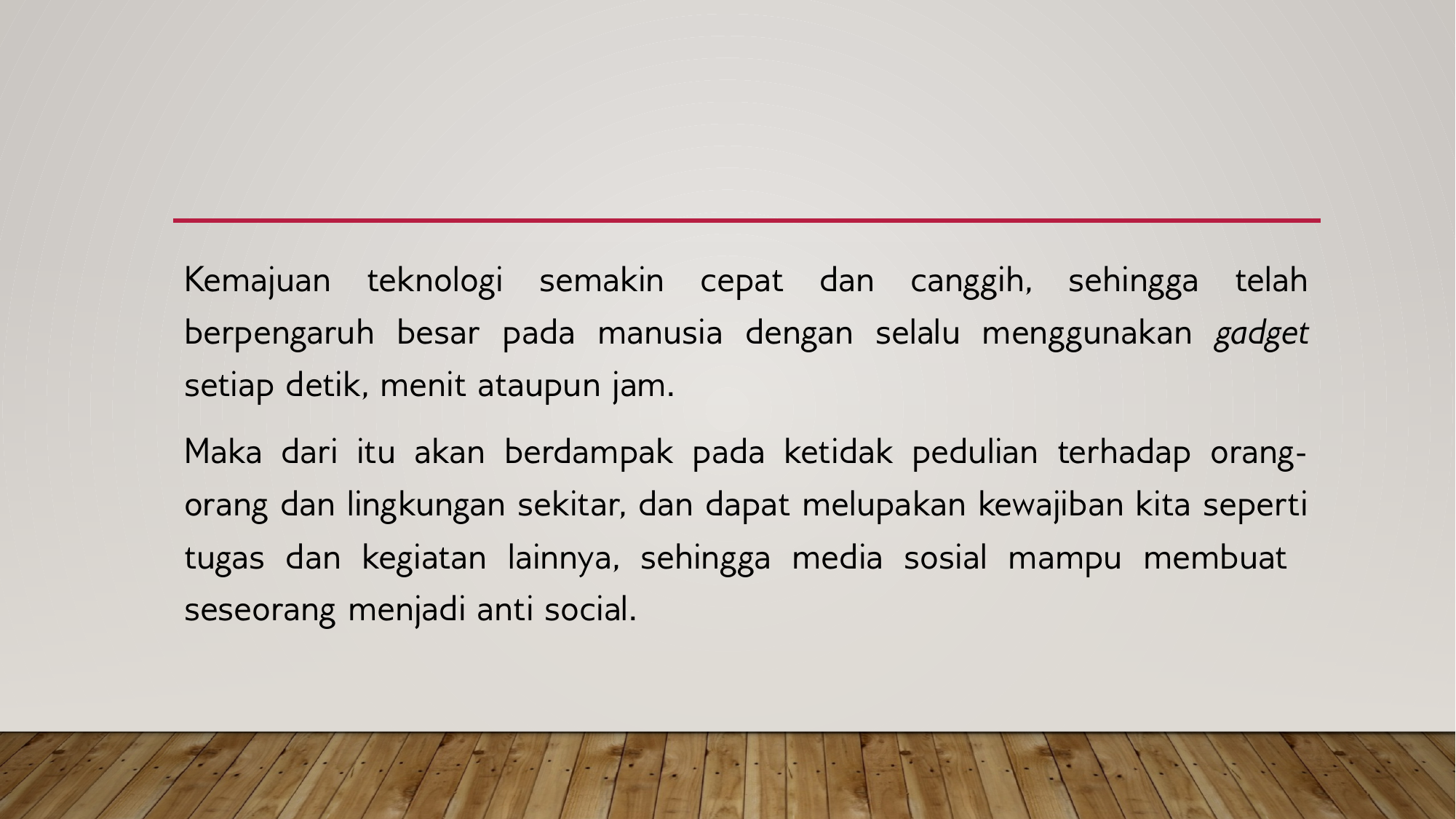

#
Kemajuan teknologi semakin cepat dan canggih, sehingga telah berpengaruh besar pada manusia dengan selalu menggunakan gadget setiap detik, menit ataupun jam.
Maka dari itu akan berdampak pada ketidak pedulian terhadap orang-orang dan lingkungan sekitar, dan dapat melupakan kewajiban kita seperti tugas dan kegiatan lainnya, sehingga media sosial mampu membuat  seseorang menjadi anti social.